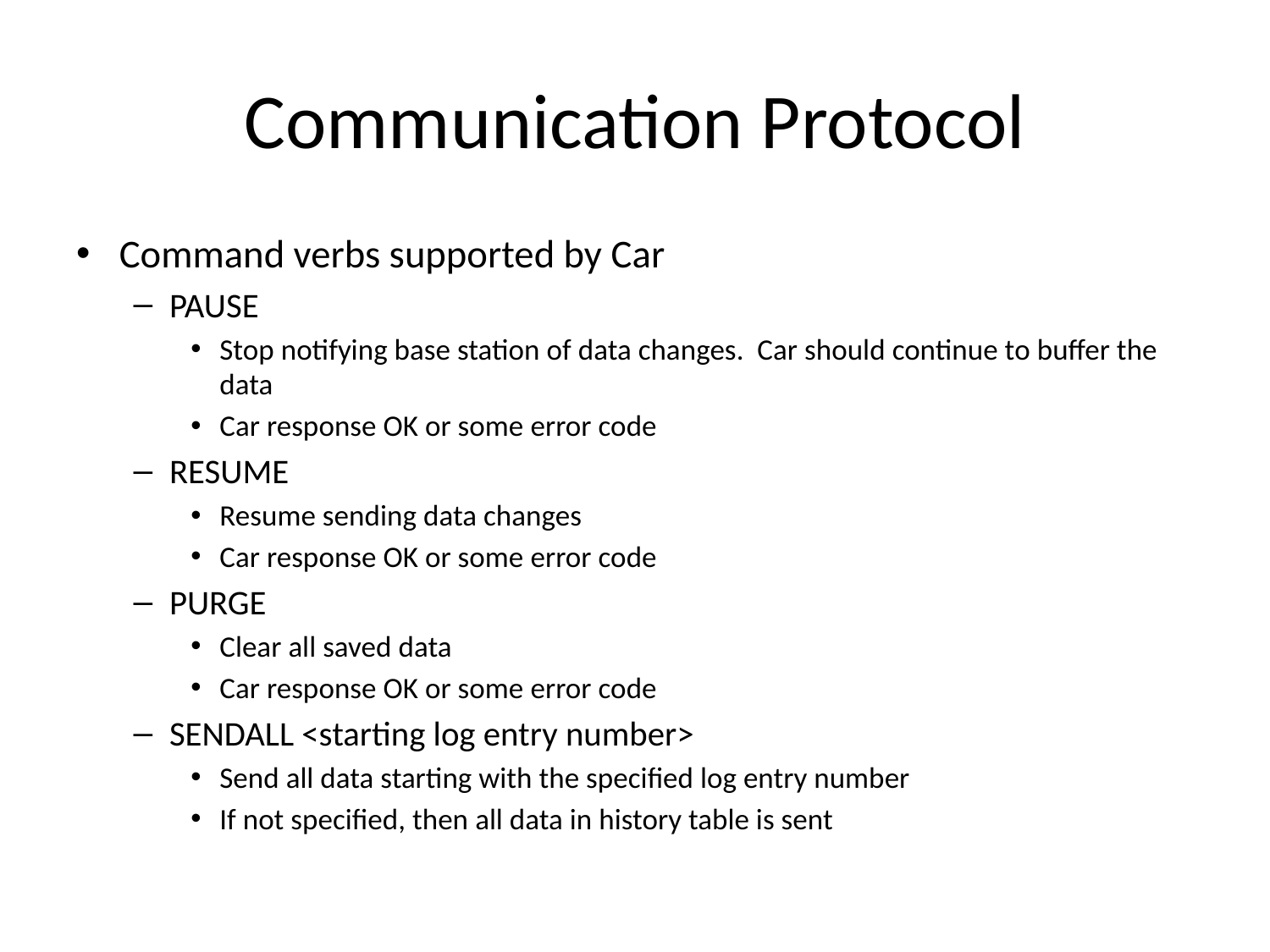

# Communication Protocol
Command verbs supported by Car
PAUSE
Stop notifying base station of data changes.  Car should continue to buffer the data
Car response OK or some error code
RESUME
Resume sending data changes
Car response OK or some error code
PURGE
Clear all saved data
Car response OK or some error code
SENDALL <starting log entry number>
Send all data starting with the specified log entry number
If not specified, then all data in history table is sent